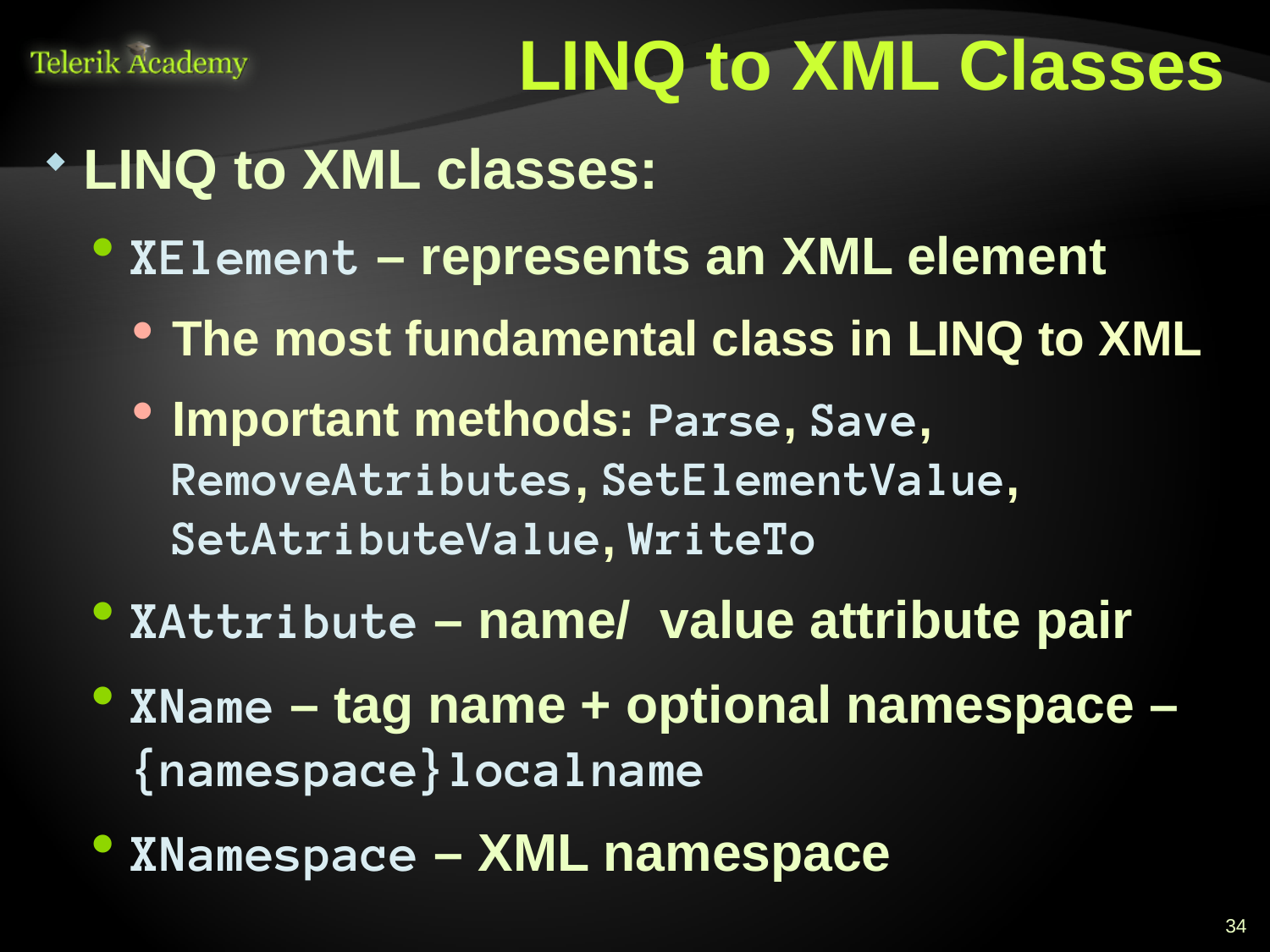

# LINQ to XML Classes
LINQ to XML classes:
XElement – represents an XML element
The most fundamental class in LINQ to XML
Important methods: Parse, Save, RemoveAtributes, SetElementValue, SetAtributeValue, WriteTo
XAttribute – name/  value attribute pair
XName – tag name + optional namespace – {namespace}localname
XNamespace – XML namespace
34